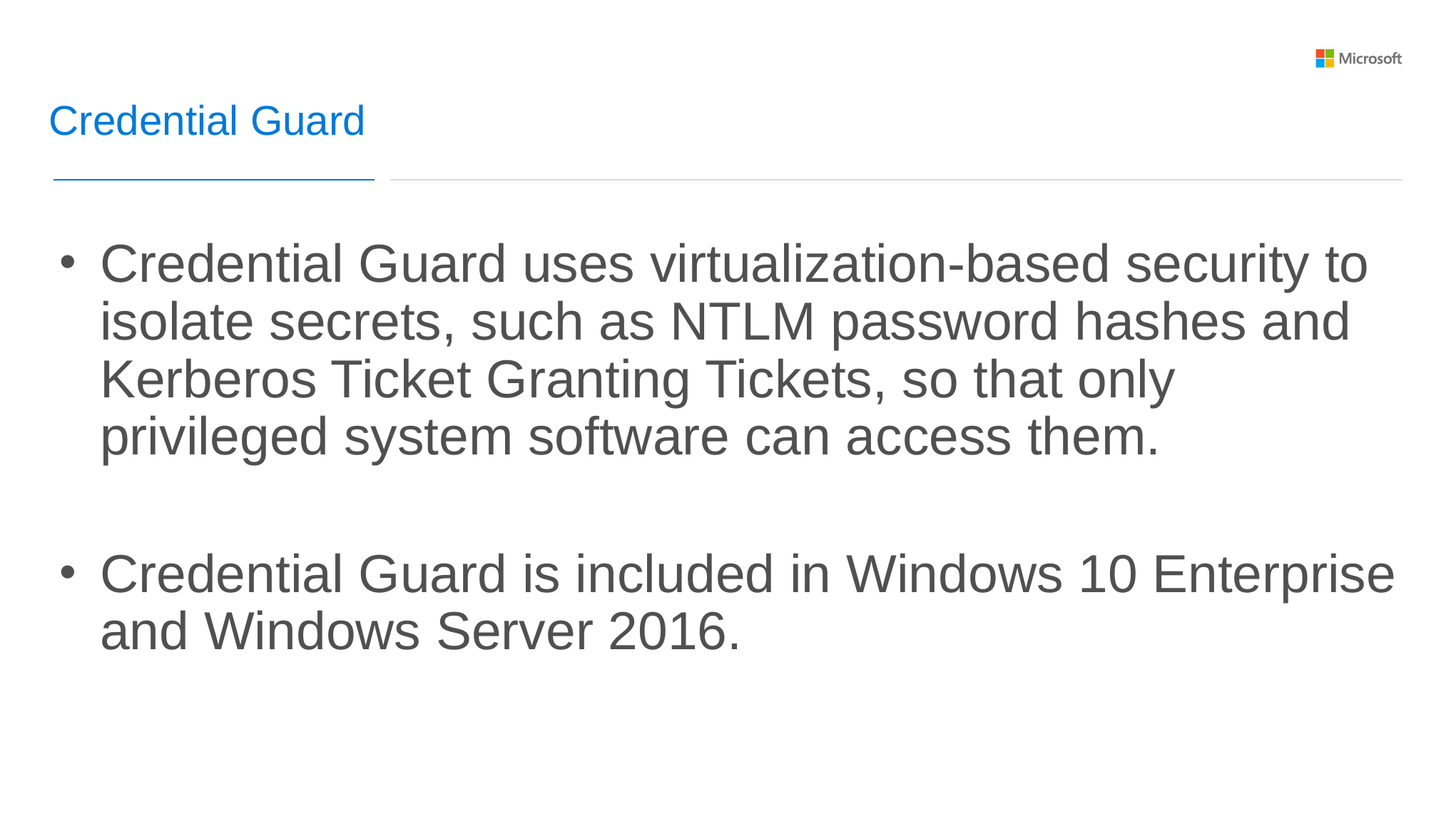

Credential Guard
Credential Guard uses virtualization-based security to isolate secrets, such as NTLM password hashes and Kerberos Ticket Granting Tickets, so that only privileged system software can access them.

Credential Guard is included in Windows 10 Enterprise and Windows Server 2016.